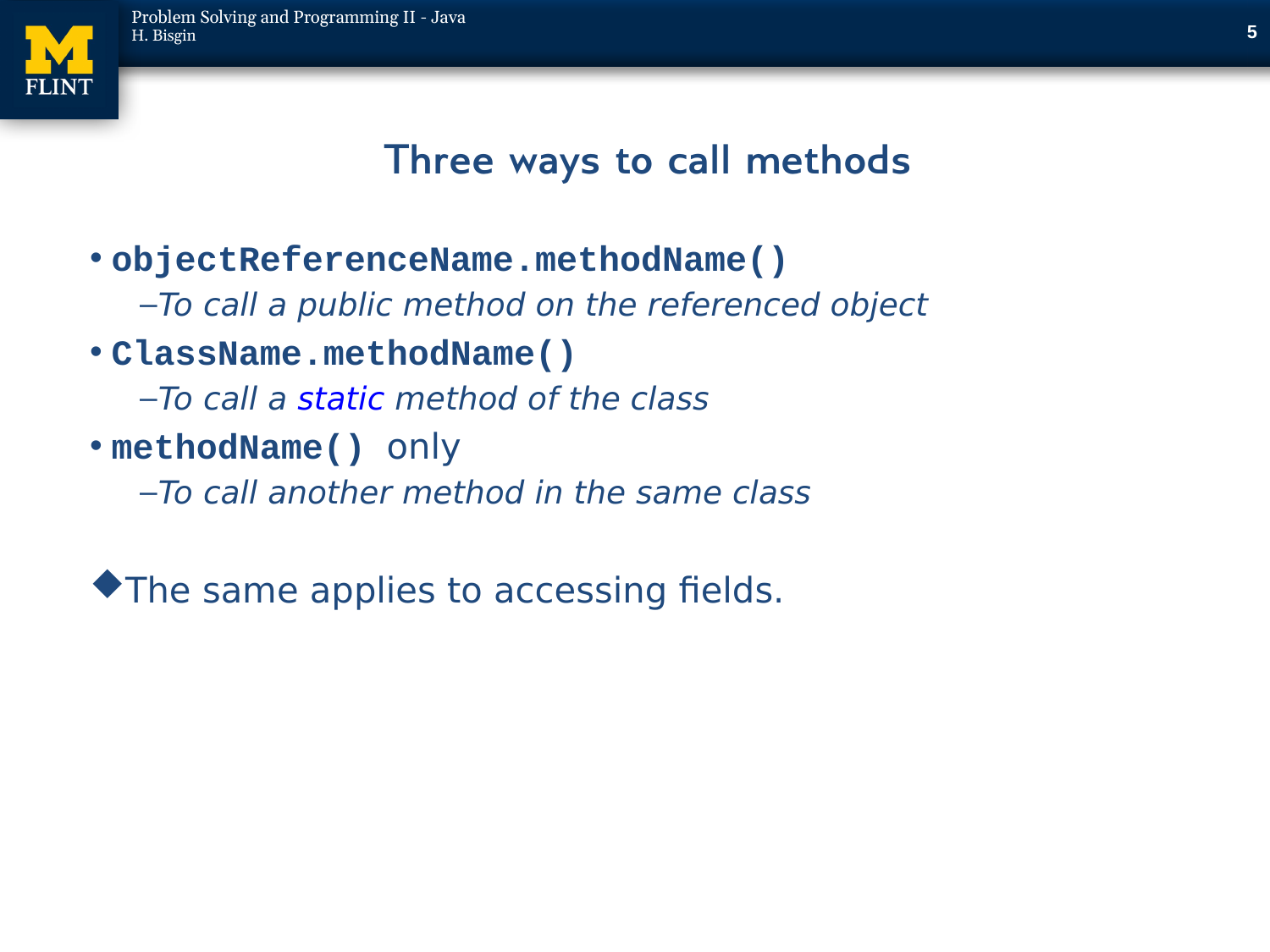

5
# Three ways to call methods
objectReferenceName.methodName()
To call a public method on the referenced object
ClassName.methodName()
To call a static method of the class
methodName() only
To call another method in the same class

The same applies to accessing fields.